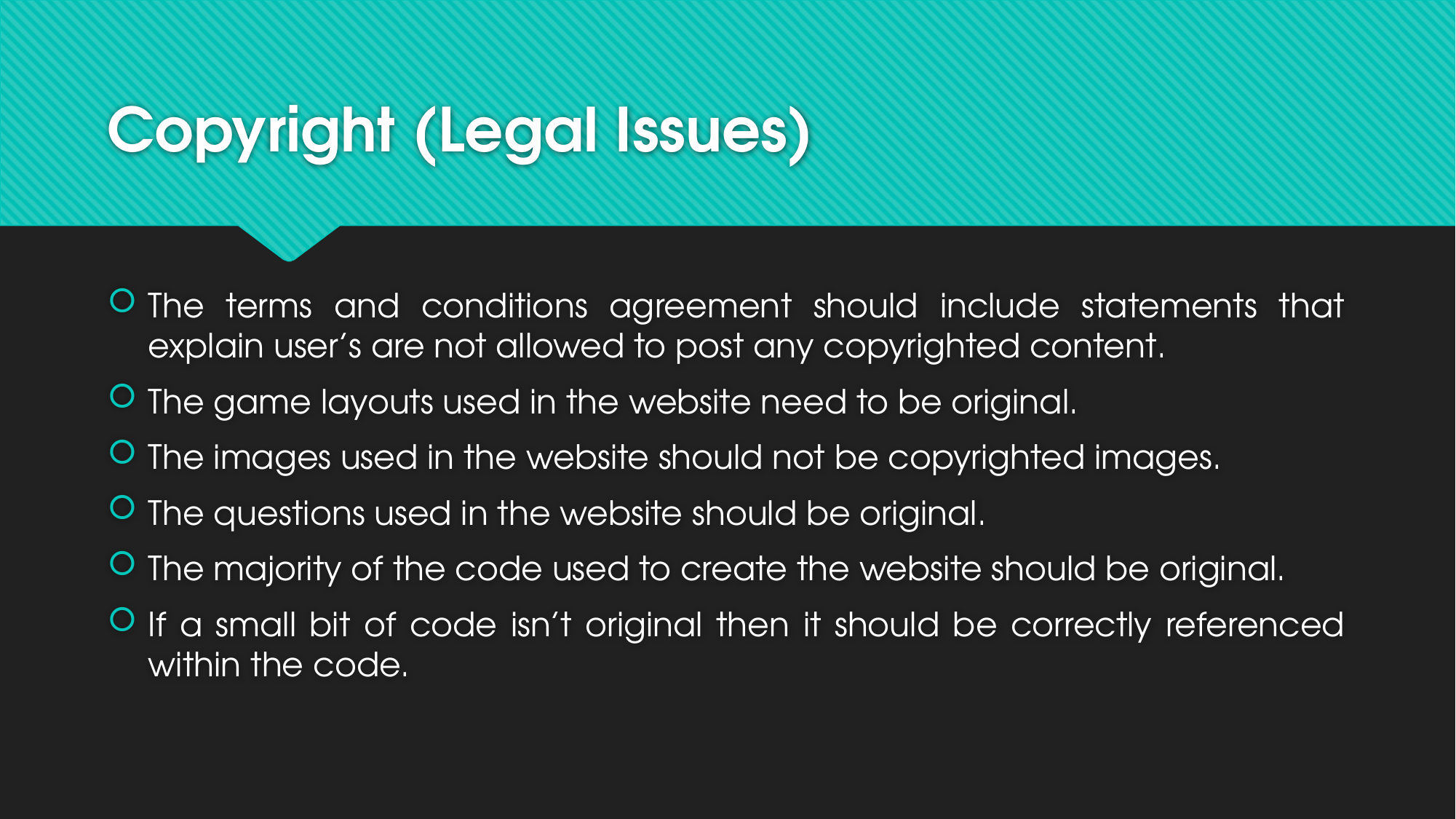

# Copyright (Legal Issues)
The terms and conditions agreement should include statements that explain user’s are not allowed to post any copyrighted content.
The game layouts used in the website need to be original.
The images used in the website should not be copyrighted images.
The questions used in the website should be original.
The majority of the code used to create the website should be original.
If a small bit of code isn’t original then it should be correctly referenced within the code.